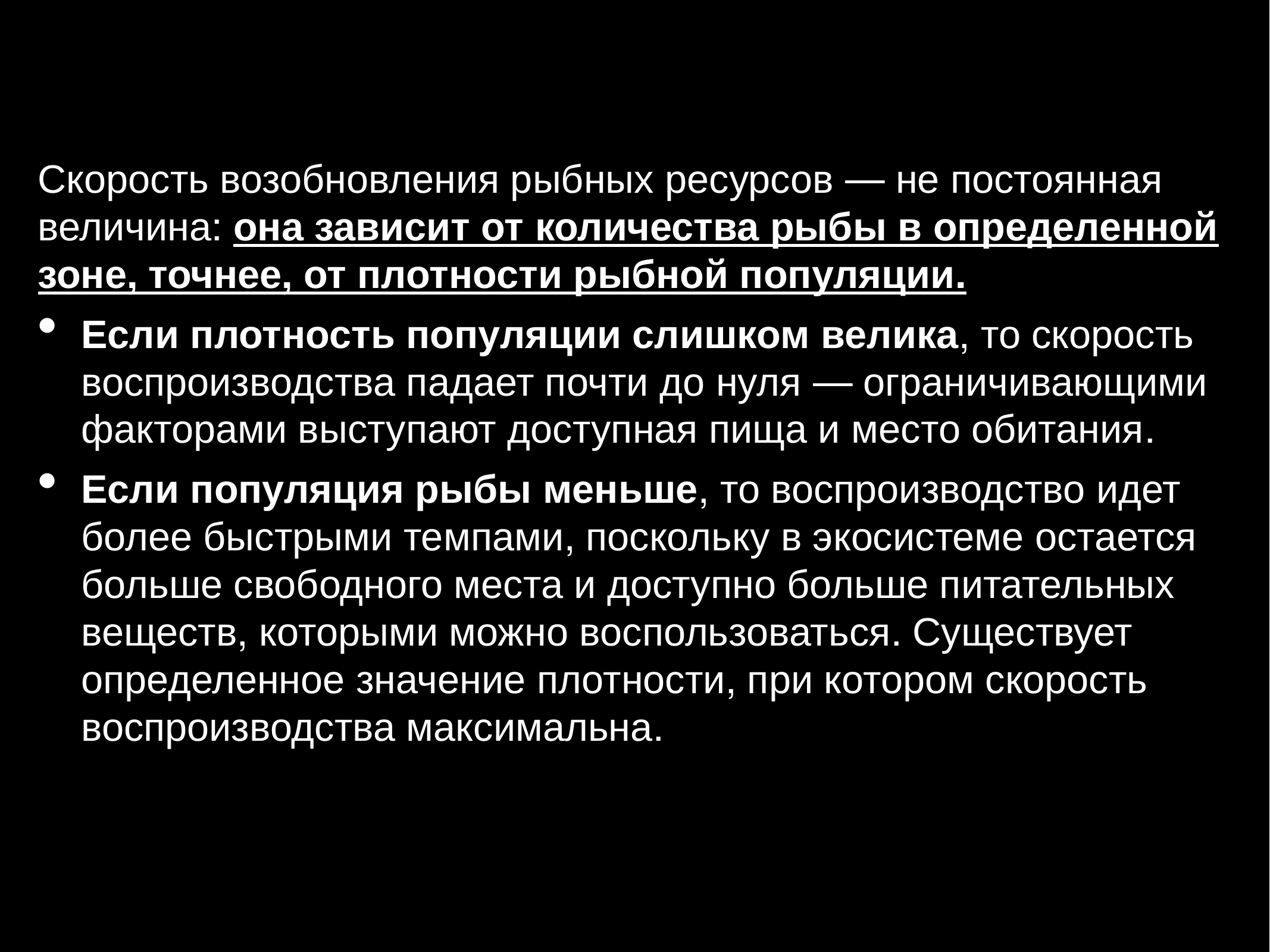

60
Скорость возобновления рыбных ресурсов — не постоянная величина: она зависит от количества рыбы в определенной зоне, точнее, от плотности рыбной популяции.
Если плотность популяции слишком велика, то скорость воспроизводства падает почти до нуля — ограничивающими факторами выступают доступная пища и место обитания.
Если популяция рыбы меньше, то воспроизводство идет более быстрыми темпами, поскольку в экосистеме остается больше свободного места и доступно больше питательных веществ, которыми можно воспользоваться. Существует определенное значение плотности, при котором скорость воспроизводства максимальна.